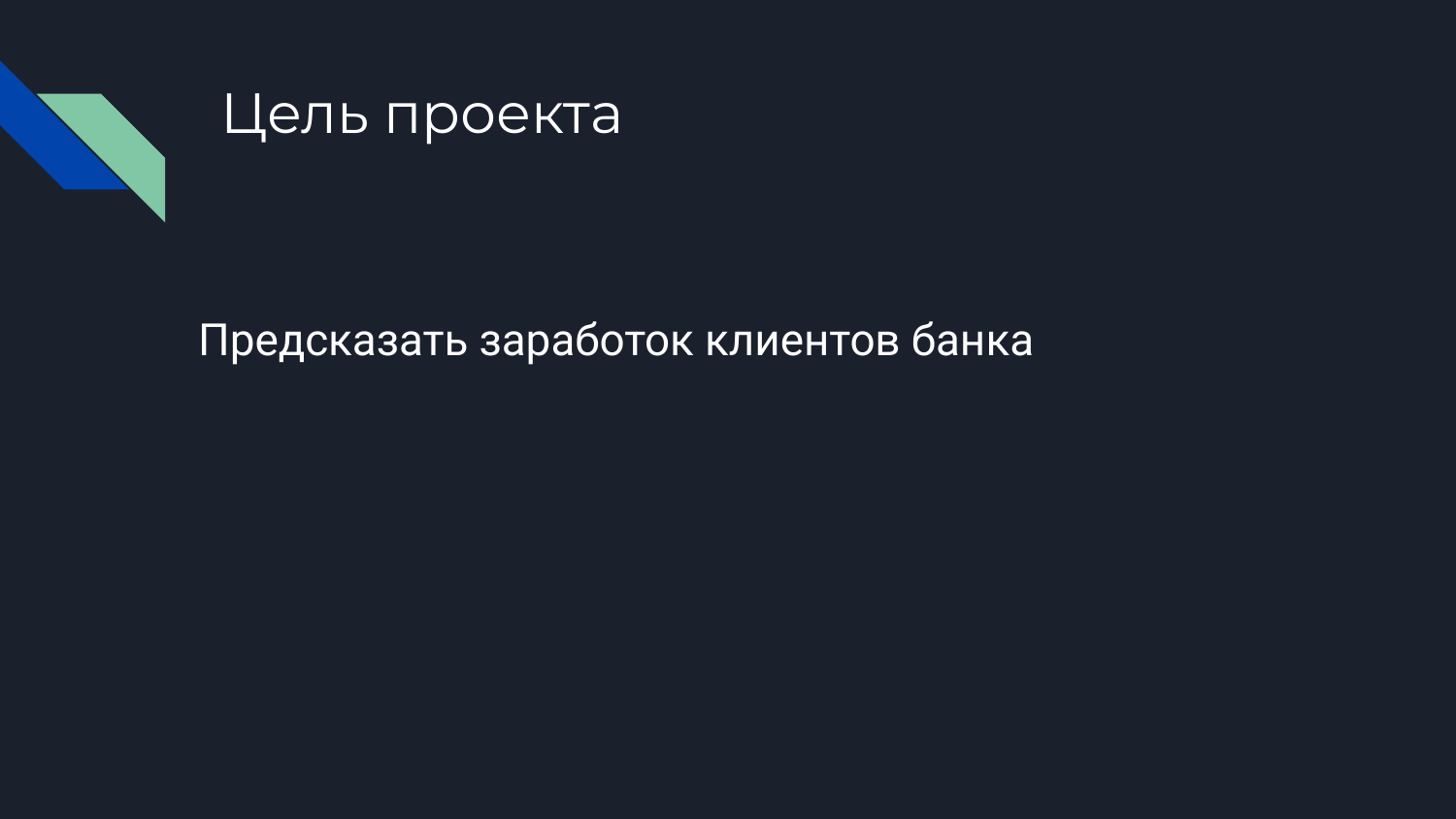

# Цель проекта
Предсказать заработок клиентов банка